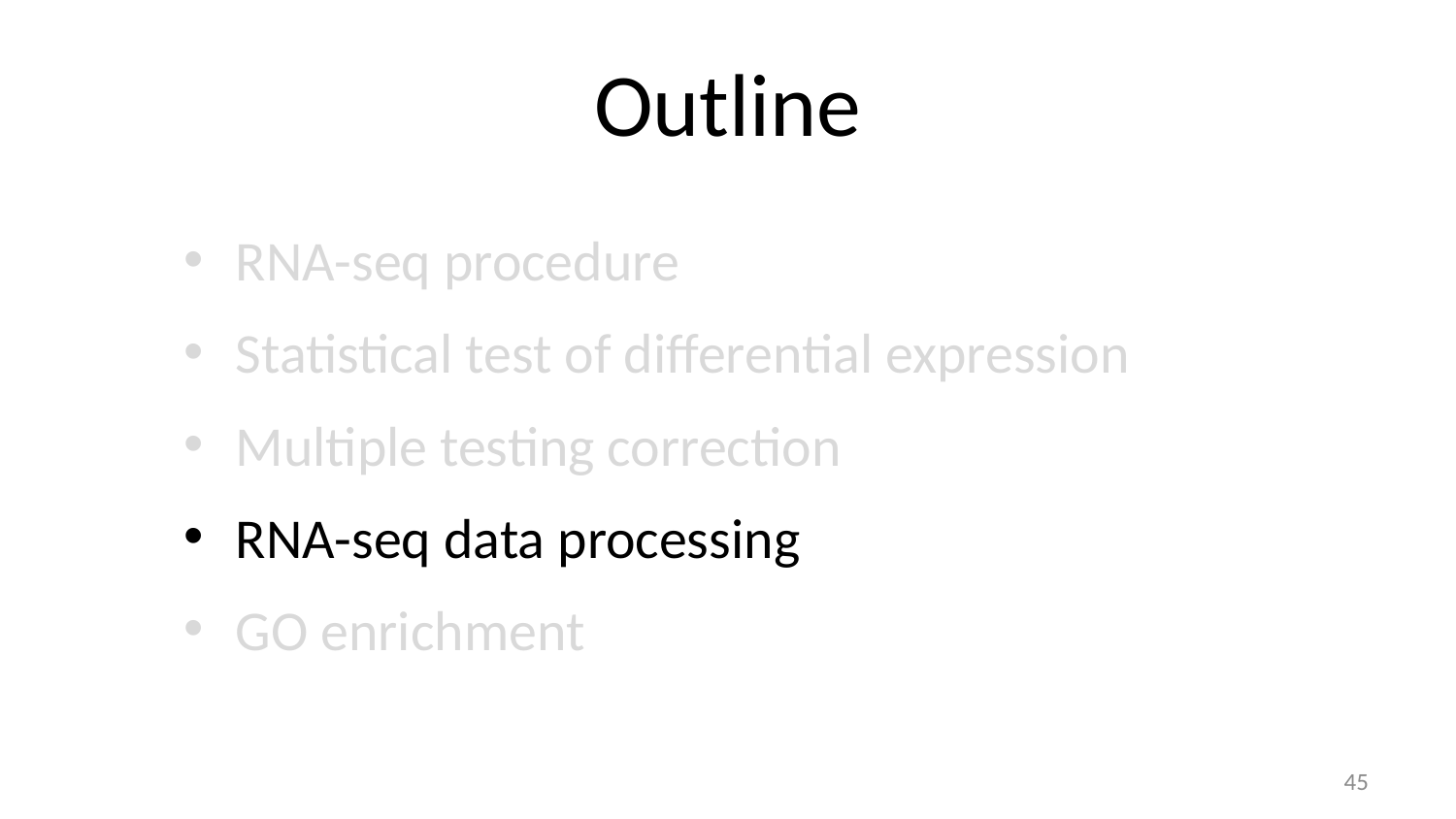

# Outline
RNA-seq procedure
Statistical test of differential expression
Multiple testing correction
RNA-seq data processing
GO enrichment
45